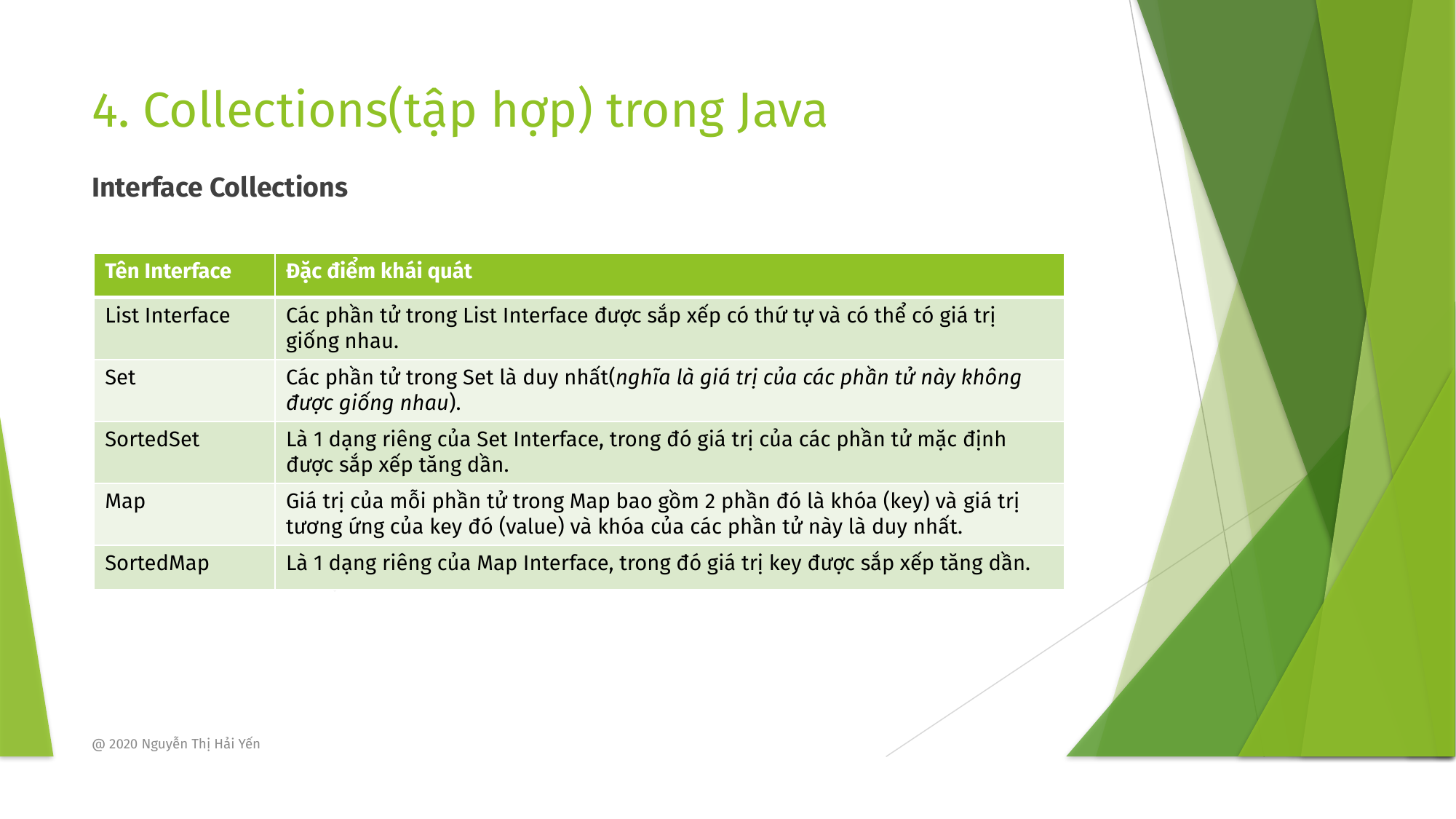

# 4. Collections(tập hợp) trong Java
Interface Collections

| Tên Interface | Đặc điểm khái quát |
| --- | --- |
| List Interface | Các phần tử trong List Interface được sắp xếp có thứ tự và có thể có giá trị giống nhau. |
| Set | Các phần tử trong Set là duy nhất(nghĩa là giá trị của các phần tử này không được giống nhau). |
| SortedSet | Là 1 dạng riêng của Set Interface, trong đó giá trị của các phần tử mặc định được sắp xếp tăng dần. |
| Map | Giá trị của mỗi phần tử trong Map bao gồm 2 phần đó là khóa (key) và giá trị tương ứng của key đó (value) và khóa của các phần tử này là duy nhất. |
| SortedMap | Là 1 dạng riêng của Map Interface, trong đó giá trị key được sắp xếp tăng dần. |
@ 2020 Nguyễn Thị Hải Yến